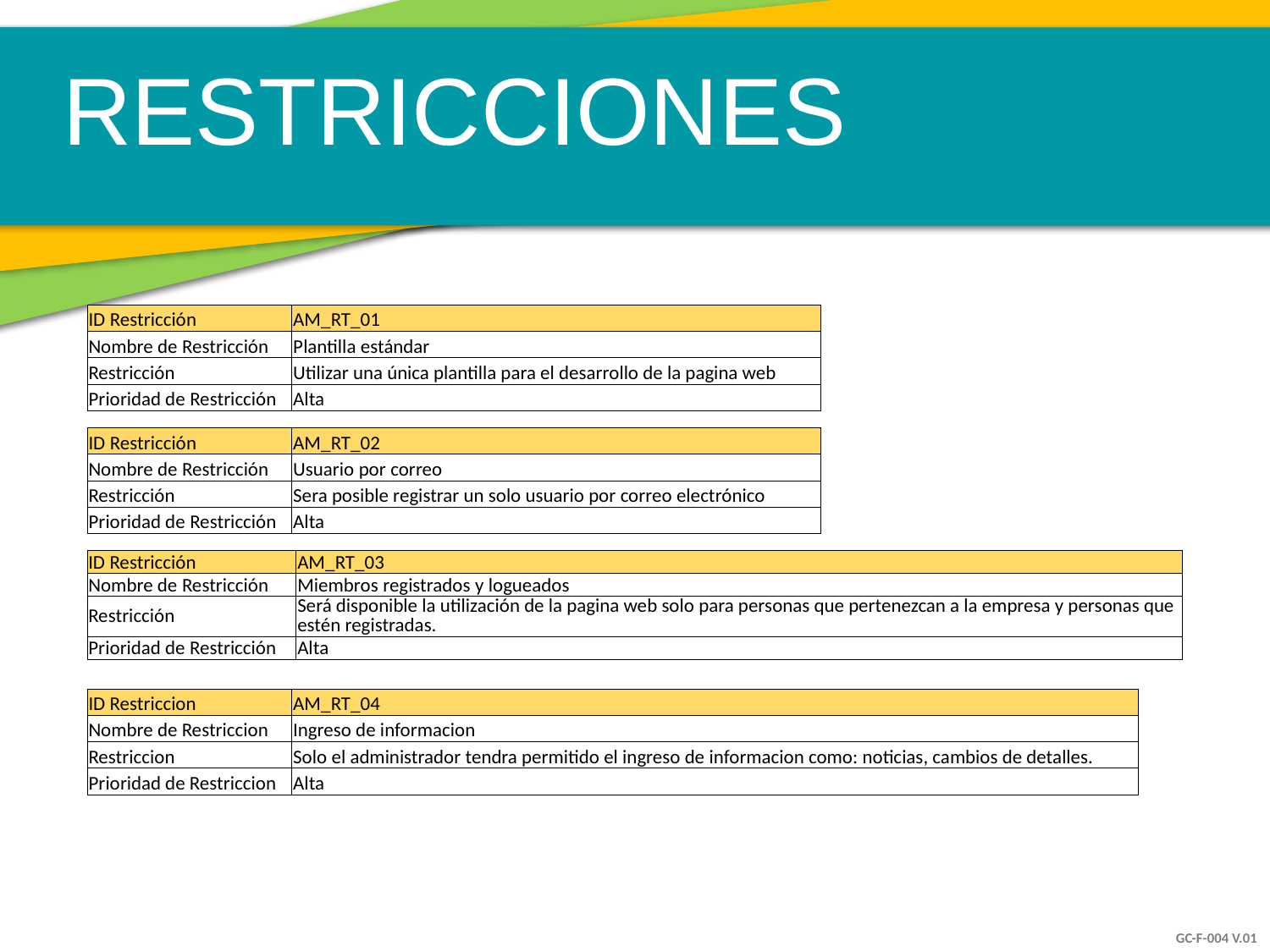

RESTRICCIONES
| ID Restricción | AM\_RT\_01 |  |  |  |  |
| --- | --- | --- | --- | --- | --- |
| Nombre de Restricción | Plantilla estándar |  |  |  |  |
| Restricción | Utilizar una única plantilla para el desarrollo de la pagina web |  |  |  |  |
| Prioridad de Restricción | Alta |  |  |  |  |
| ID Restricción | AM\_RT\_02 |  |  |  |  |
| --- | --- | --- | --- | --- | --- |
| Nombre de Restricción | Usuario por correo |  |  |  |  |
| Restricción | Sera posible registrar un solo usuario por correo electrónico |  |  |  |  |
| Prioridad de Restricción | Alta |  |  |  |  |
| ID Restricción | AM\_RT\_03 |  |  |  |  |  |  |  |  |  |
| --- | --- | --- | --- | --- | --- | --- | --- | --- | --- | --- |
| Nombre de Restricción | Miembros registrados y logueados |  |  |  |  |  |  |  |  |  |
| Restricción | Será disponible la utilización de la pagina web solo para personas que pertenezcan a la empresa y personas que estén registradas. |  |  |  |  |  |  |  |  |  |
| Prioridad de Restricción | Alta |  |  |  |  |  |  |  |  |  |
| ID Restriccion | AM\_RT\_04 |
| --- | --- |
| Nombre de Restriccion | Ingreso de informacion |
| Restriccion | Solo el administrador tendra permitido el ingreso de informacion como: noticias, cambios de detalles. |
| Prioridad de Restriccion | Alta |